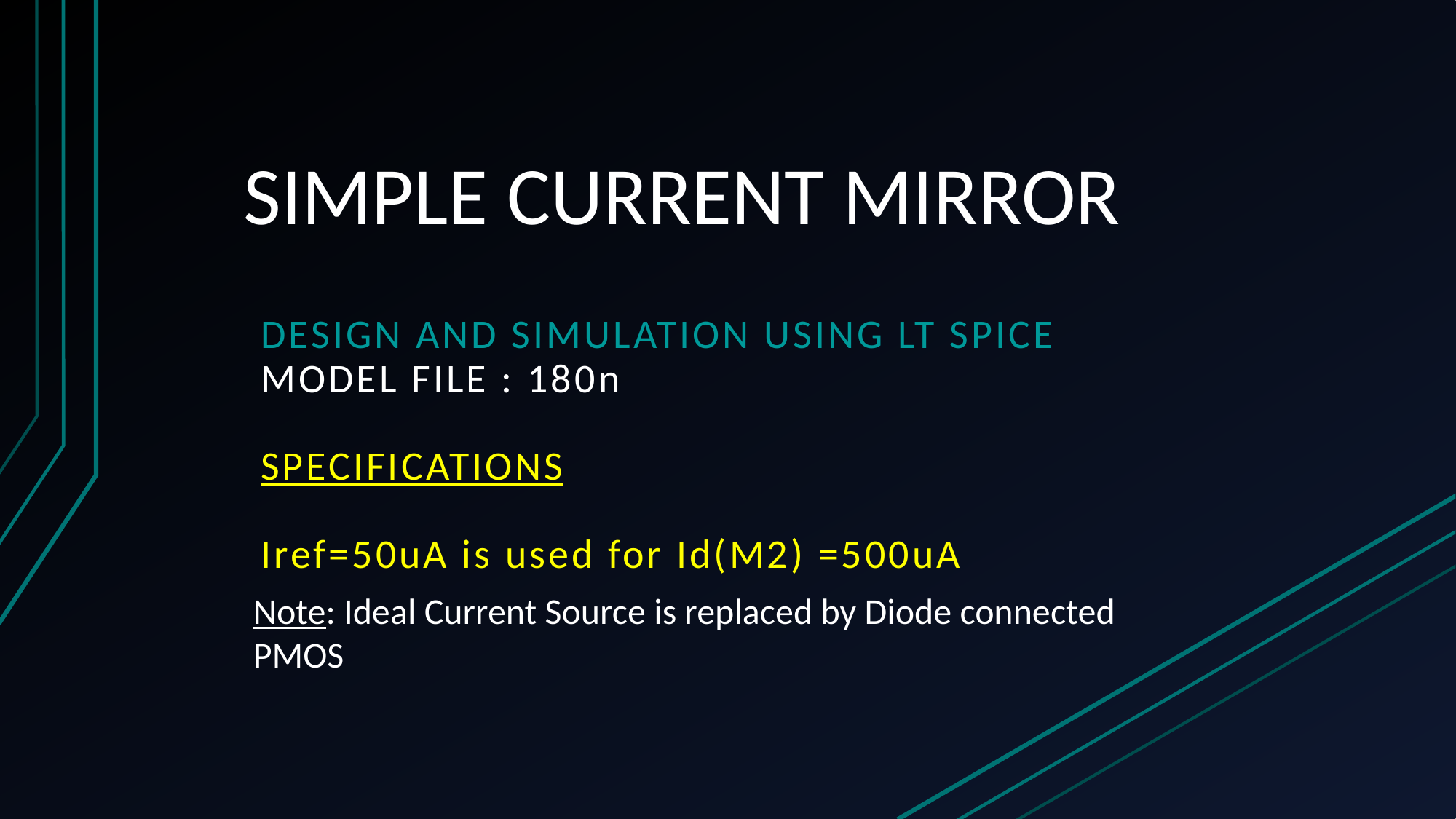

# SIMPLE CURRENT MIRROR
DESIGN AND SIMULATION using lt spice
Model file : 180n

SPECIFICATIONS

Iref=50uA is used for Id(M2) =500uA
Note: Ideal Current Source is replaced by Diode connected PMOS